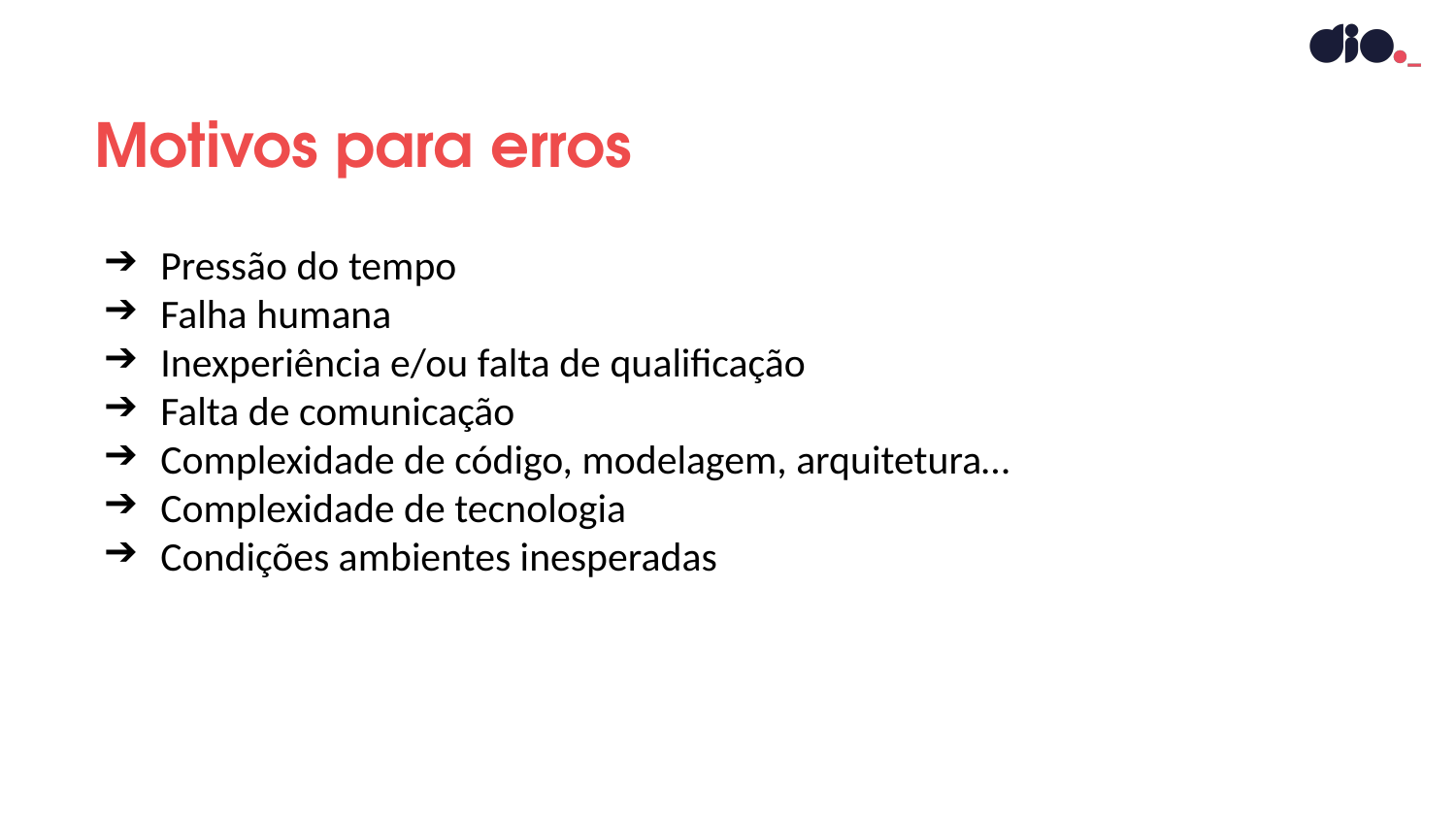

Motivos para erros
Pressão do tempo
Falha humana
Inexperiência e/ou falta de qualificação
Falta de comunicação
Complexidade de código, modelagem, arquitetura…
Complexidade de tecnologia
Condições ambientes inesperadas